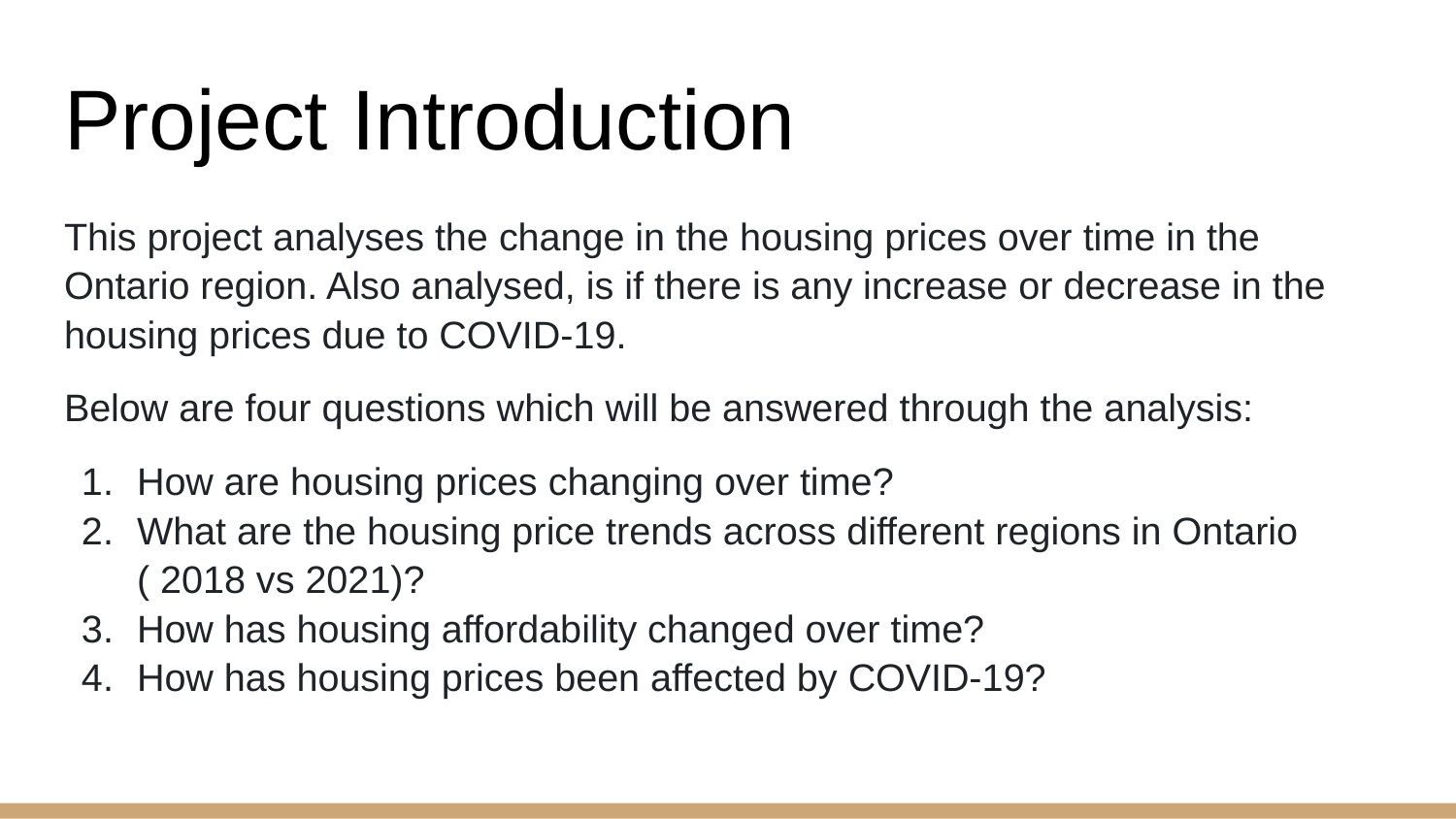

# Project Introduction
This project analyses the change in the housing prices over time in the Ontario region. Also analysed, is if there is any increase or decrease in the housing prices due to COVID-19.
Below are four questions which will be answered through the analysis:
How are housing prices changing over time?
What are the housing price trends across different regions in Ontario ( 2018 vs 2021)?
How has housing affordability changed over time?
How has housing prices been affected by COVID-19?